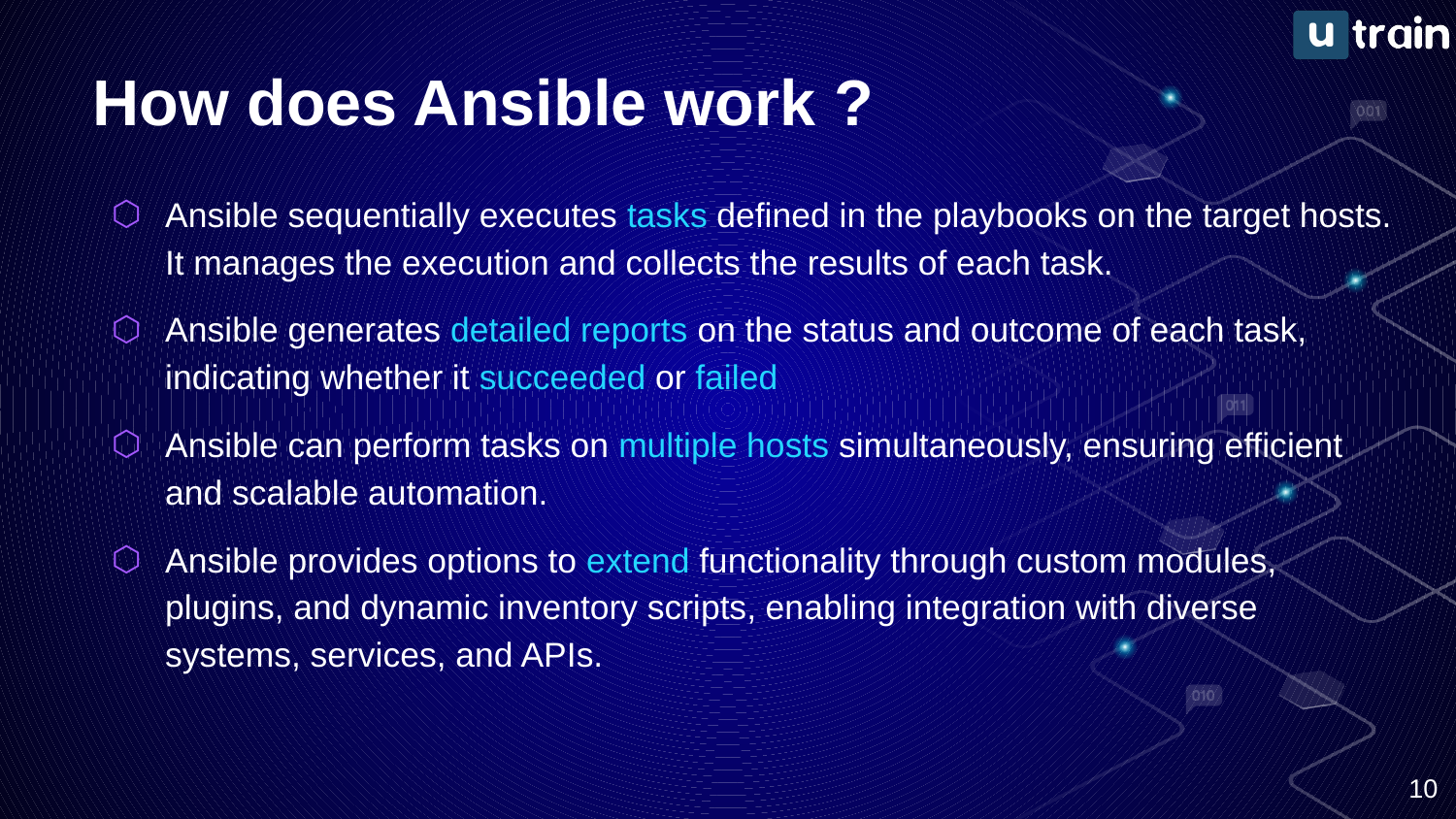

# How does Ansible work ?
Ansible sequentially executes tasks defined in the playbooks on the target hosts. It manages the execution and collects the results of each task.
Ansible generates detailed reports on the status and outcome of each task, indicating whether it succeeded or failed
Ansible can perform tasks on multiple hosts simultaneously, ensuring efficient and scalable automation.
Ansible provides options to extend functionality through custom modules, plugins, and dynamic inventory scripts, enabling integration with diverse systems, services, and APIs.
10